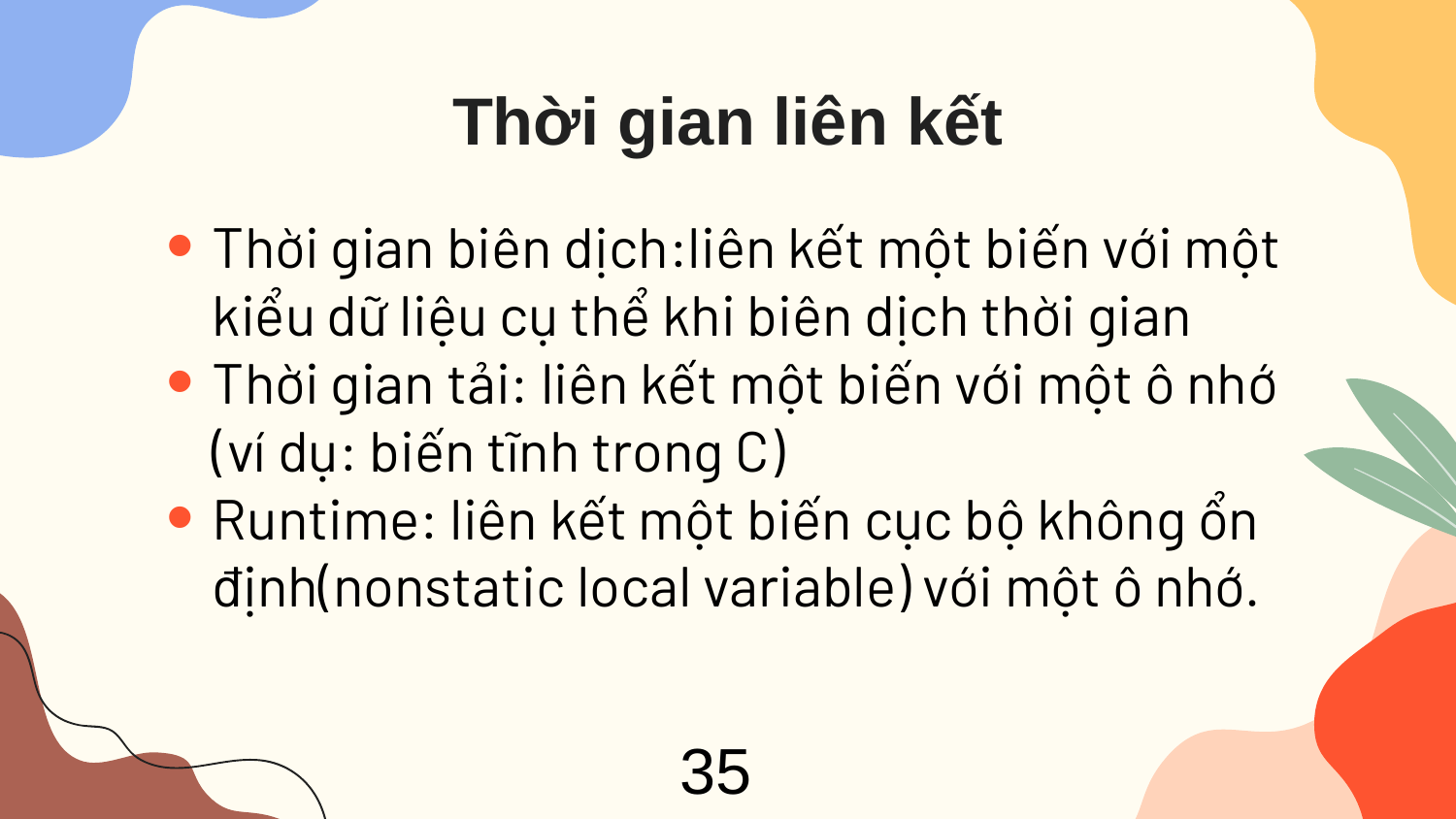

# Thời gian liên kết
Thời gian biên dịch:liên kết một biến với một kiểu dữ liệu cụ thể khi biên dịch thời gian
Thời gian tải: liên kết một biến với một ô nhớ (ví dụ: biến tĩnh trong C)
Runtime: liên kết một biến cục bộ không ổn định(nonstatic local variable) với một ô nhớ.
35